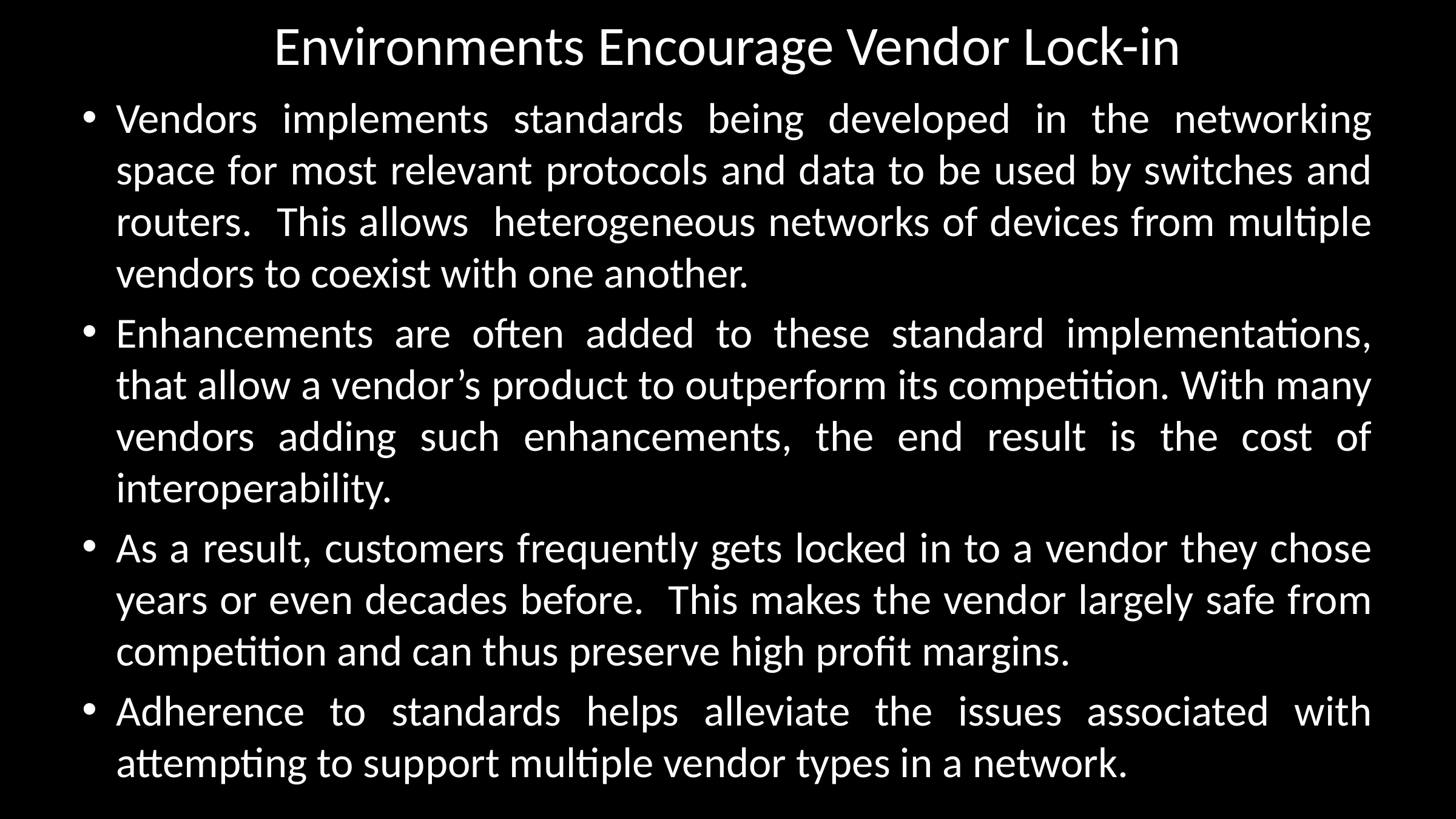

# Environments Encourage Vendor Lock-in
Vendors implements standards being developed in the networking space for most relevant protocols and data to be used by switches and routers.  This allows  heterogeneous networks of devices from multiple vendors to coexist with one another.
Enhancements are often added to these standard implementations, that allow a vendor’s product to outperform its competition. With many vendors adding such enhancements, the end result is the cost of interoperability.
As a result, customers frequently gets locked in to a vendor they chose years or even decades before.  This makes the vendor largely safe from competition and can thus preserve high profit margins.
Adherence to standards helps alleviate the issues associated with attempting to support multiple vendor types in a network.